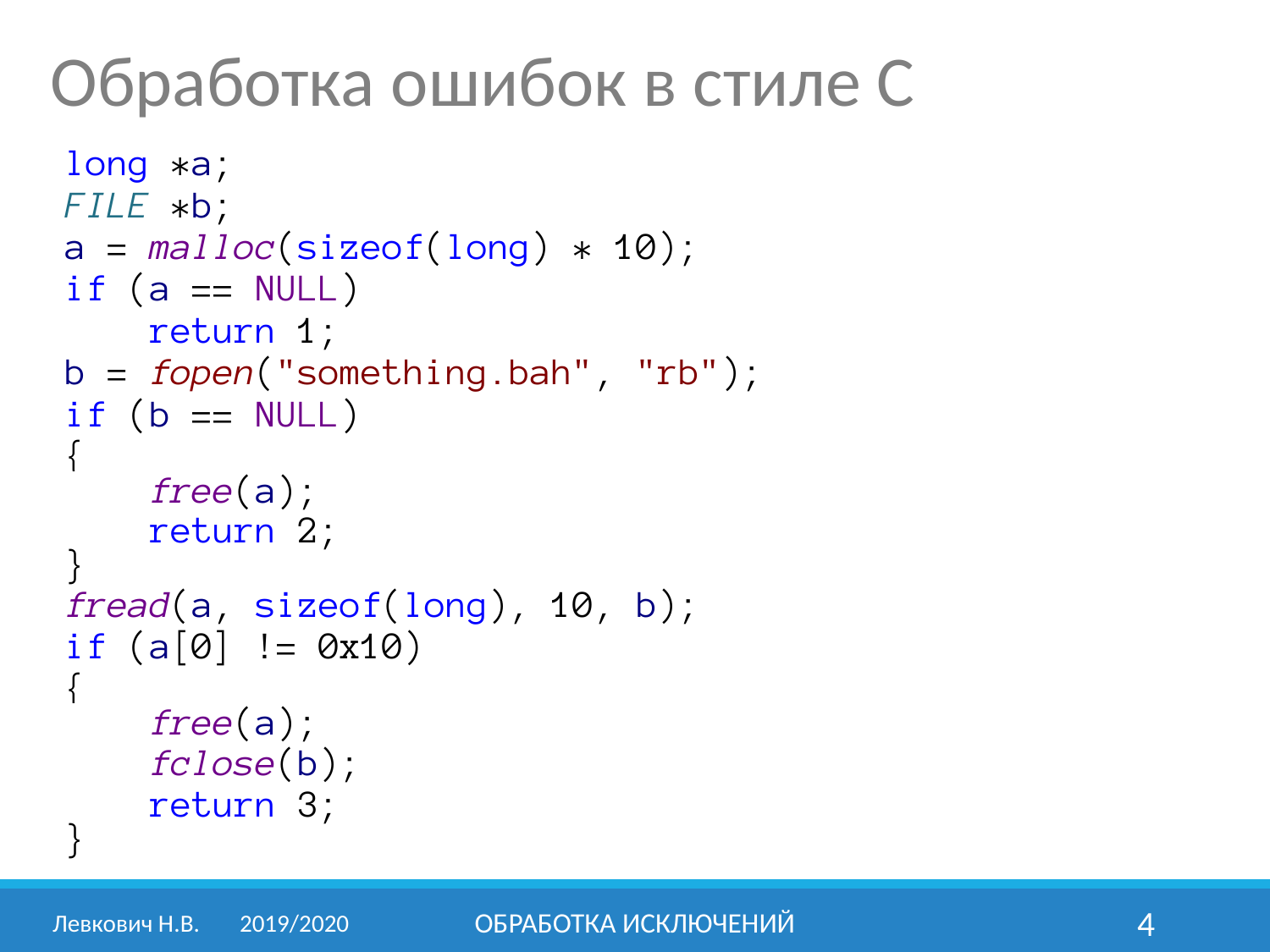

Обработка ошибок в стиле С
long *a;
FILE *b;
a = malloc(sizeof(long) * 10);
if (a == NULL)
    return 1;
b = fopen("something.bah", "rb");
if (b == NULL)
{
    free(a);
    return 2;
}
fread(a, sizeof(long), 10, b);
if (a[0] != 0x10)
{
    free(a);
    fclose(b);
    return 3;
}
Левкович Н.В.	2019/2020
Обработка исключений
4